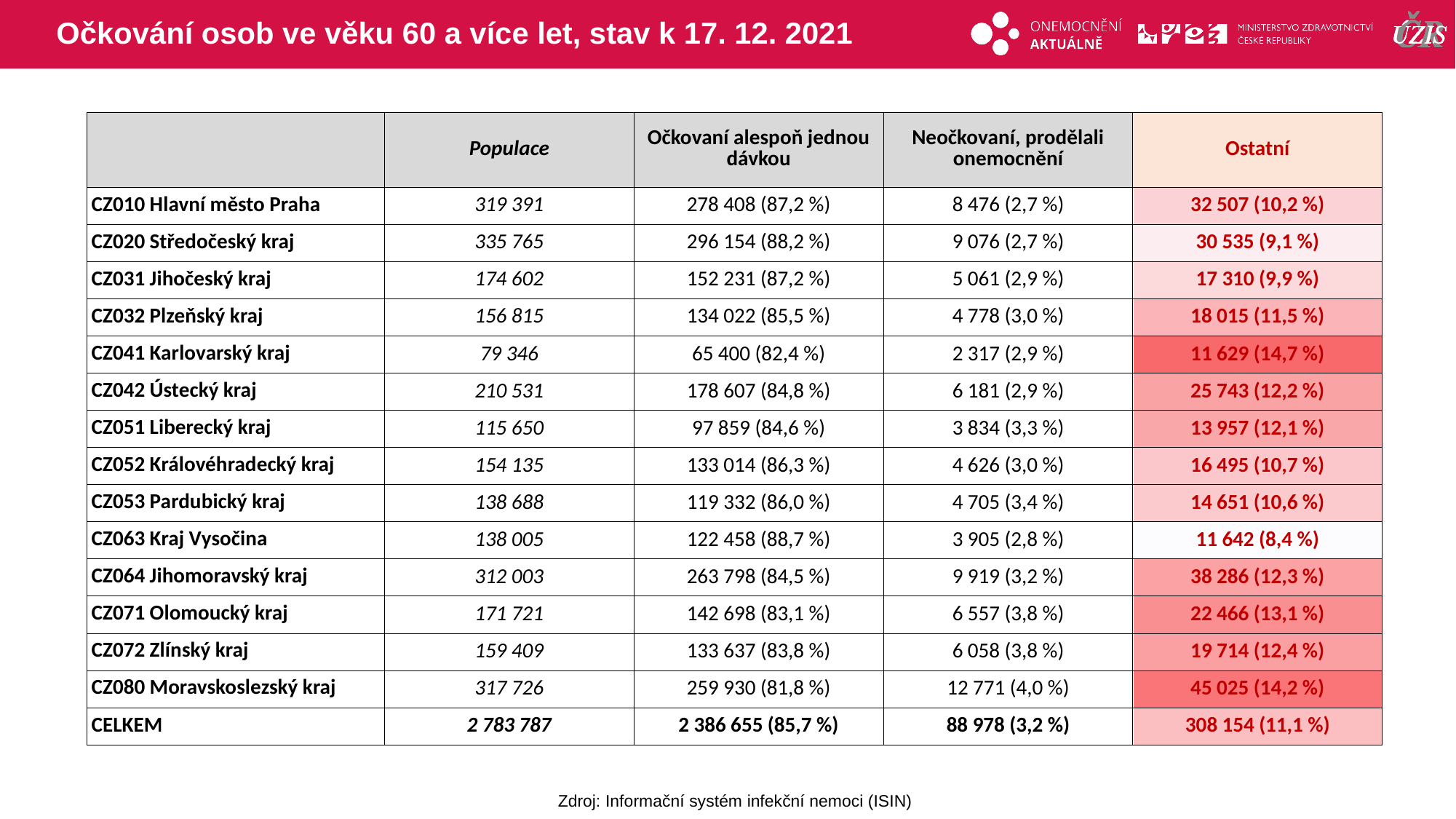

# Očkování osob ve věku 60 a více let, stav k 17. 12. 2021
|  | Populace | Očkovaní alespoň jednou dávkou | Neočkovaní, prodělali onemocnění | Ostatní |
| --- | --- | --- | --- | --- |
| CZ010 Hlavní město Praha | 319 391 | 278 408 (87,2 %) | 8 476 (2,7 %) | 32 507 (10,2 %) |
| CZ020 Středočeský kraj | 335 765 | 296 154 (88,2 %) | 9 076 (2,7 %) | 30 535 (9,1 %) |
| CZ031 Jihočeský kraj | 174 602 | 152 231 (87,2 %) | 5 061 (2,9 %) | 17 310 (9,9 %) |
| CZ032 Plzeňský kraj | 156 815 | 134 022 (85,5 %) | 4 778 (3,0 %) | 18 015 (11,5 %) |
| CZ041 Karlovarský kraj | 79 346 | 65 400 (82,4 %) | 2 317 (2,9 %) | 11 629 (14,7 %) |
| CZ042 Ústecký kraj | 210 531 | 178 607 (84,8 %) | 6 181 (2,9 %) | 25 743 (12,2 %) |
| CZ051 Liberecký kraj | 115 650 | 97 859 (84,6 %) | 3 834 (3,3 %) | 13 957 (12,1 %) |
| CZ052 Královéhradecký kraj | 154 135 | 133 014 (86,3 %) | 4 626 (3,0 %) | 16 495 (10,7 %) |
| CZ053 Pardubický kraj | 138 688 | 119 332 (86,0 %) | 4 705 (3,4 %) | 14 651 (10,6 %) |
| CZ063 Kraj Vysočina | 138 005 | 122 458 (88,7 %) | 3 905 (2,8 %) | 11 642 (8,4 %) |
| CZ064 Jihomoravský kraj | 312 003 | 263 798 (84,5 %) | 9 919 (3,2 %) | 38 286 (12,3 %) |
| CZ071 Olomoucký kraj | 171 721 | 142 698 (83,1 %) | 6 557 (3,8 %) | 22 466 (13,1 %) |
| CZ072 Zlínský kraj | 159 409 | 133 637 (83,8 %) | 6 058 (3,8 %) | 19 714 (12,4 %) |
| CZ080 Moravskoslezský kraj | 317 726 | 259 930 (81,8 %) | 12 771 (4,0 %) | 45 025 (14,2 %) |
| CELKEM | 2 783 787 | 2 386 655 (85,7 %) | 88 978 (3,2 %) | 308 154 (11,1 %) |
|  |
| --- |
|  |
|  |
|  |
|  |
|  |
|  |
|  |
|  |
|  |
|  |
|  |
|  |
|  |
|  |
Zdroj: Informační systém infekční nemoci (ISIN)